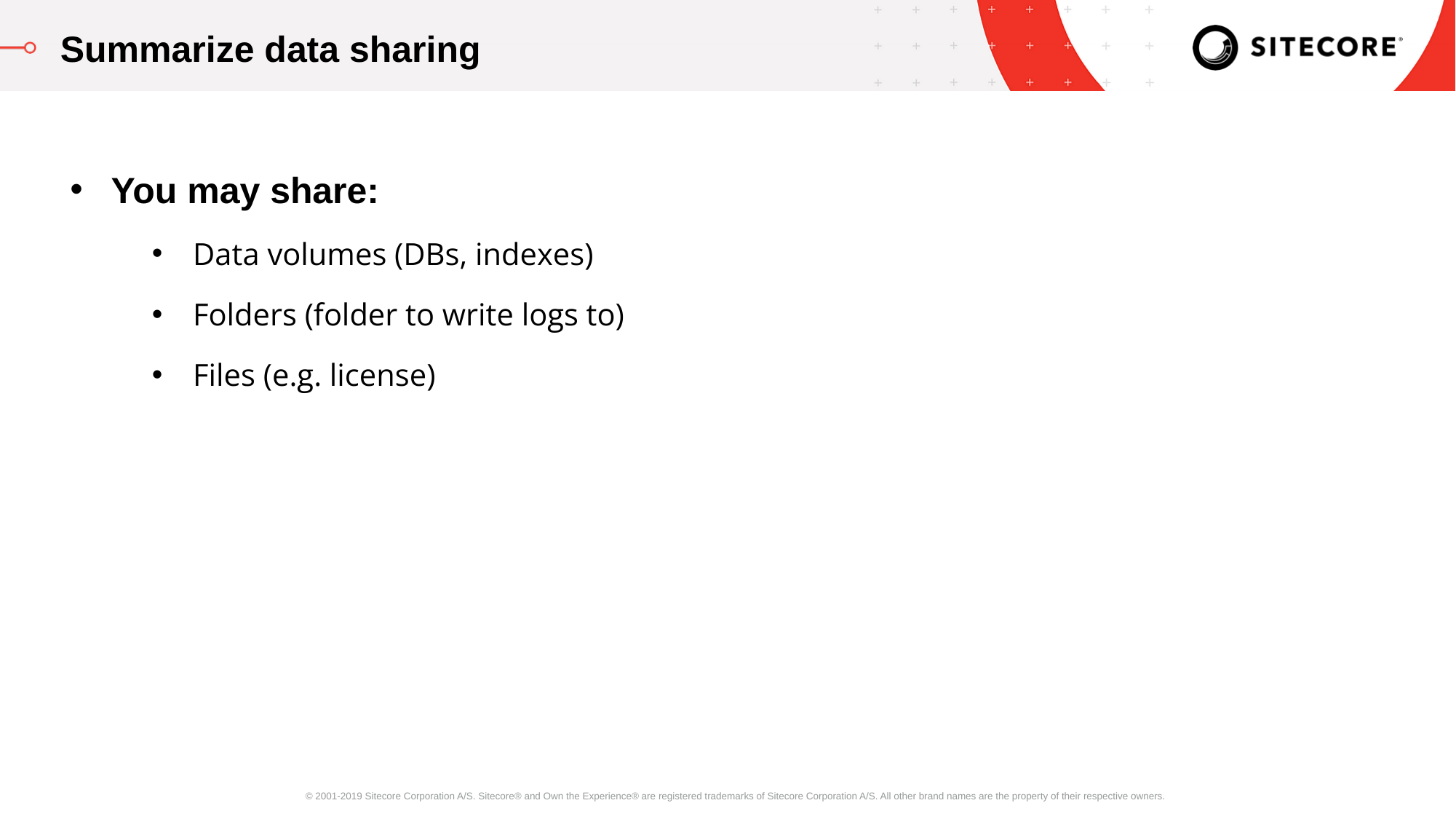

Summarize data sharing
You may share:
Data volumes (DBs, indexes)
Folders (folder to write logs to)
Files (e.g. license)